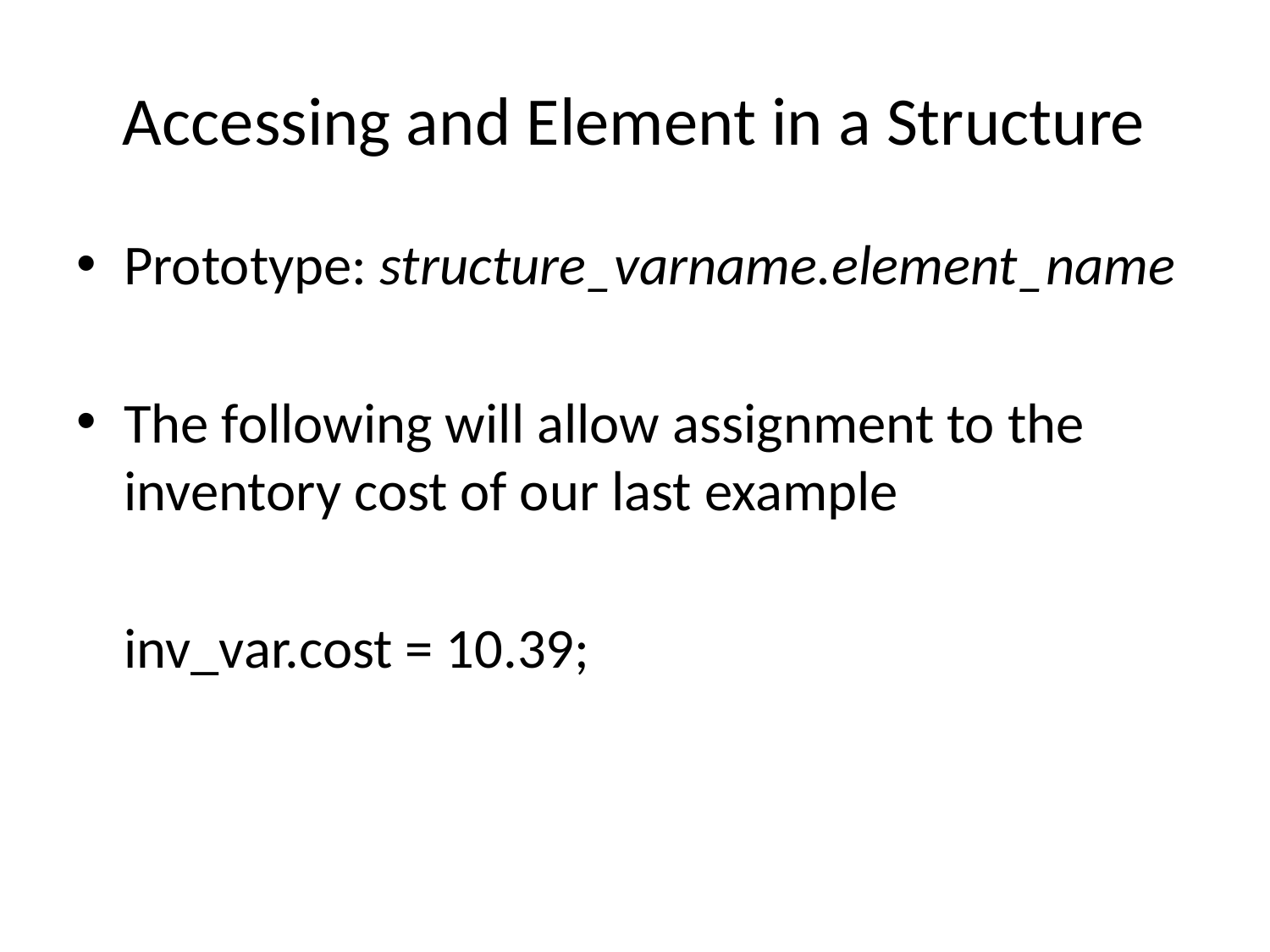

# Accessing and Element in a Structure
Prototype: structure_varname.element_name

The following will allow assignment to the inventory cost of our last example

	inv_var.cost = 10.39;